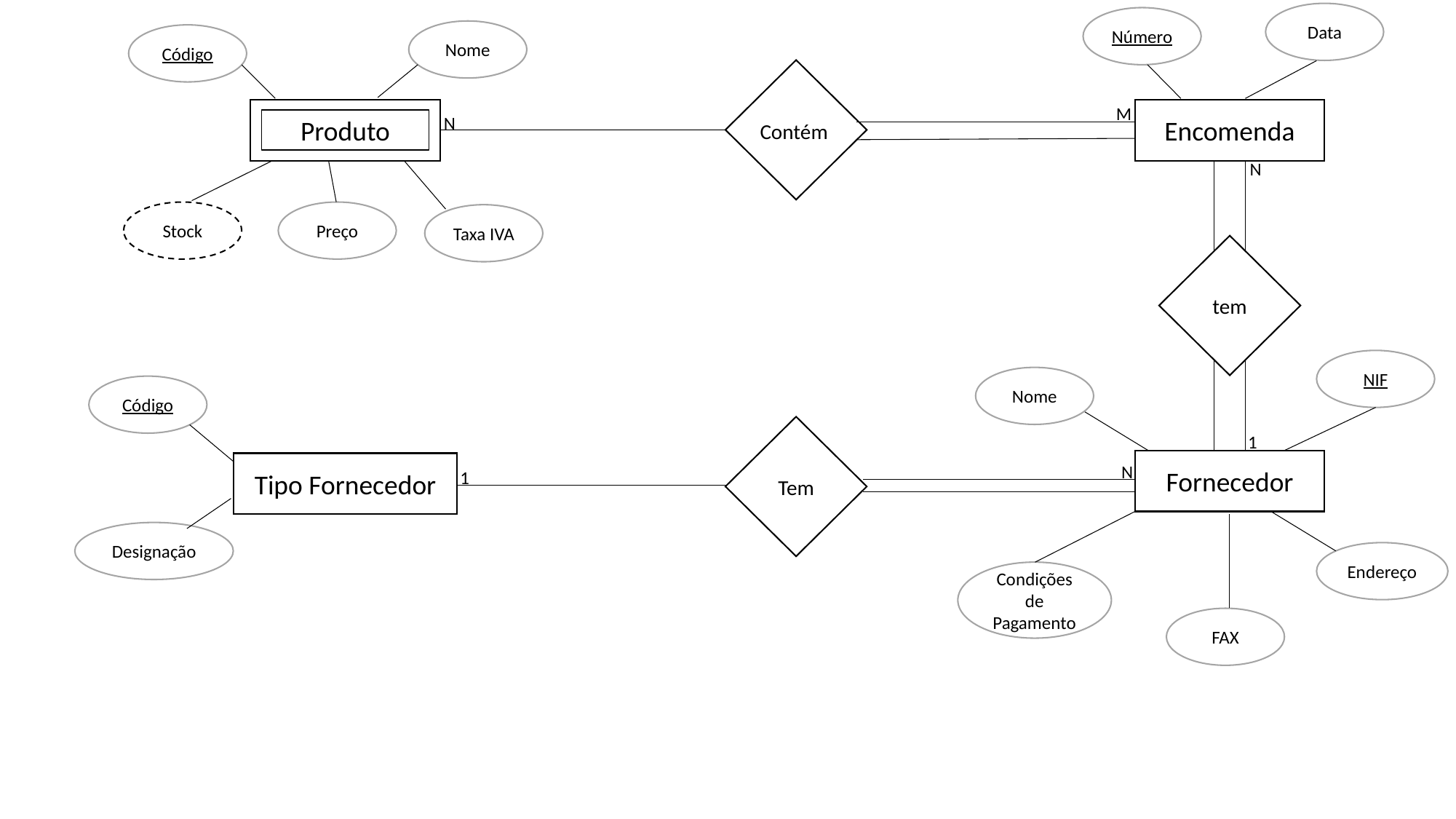

Data
Número
Nome
Código

M
Produto
Encomenda
N

Contém
N
Stock
Preço
Taxa IVA
tem
NIF
Nome
Código
Tem
1
Fornecedor
Tipo Fornecedor
N
1
Designação
Endereço
Condições de Pagamento
FAX